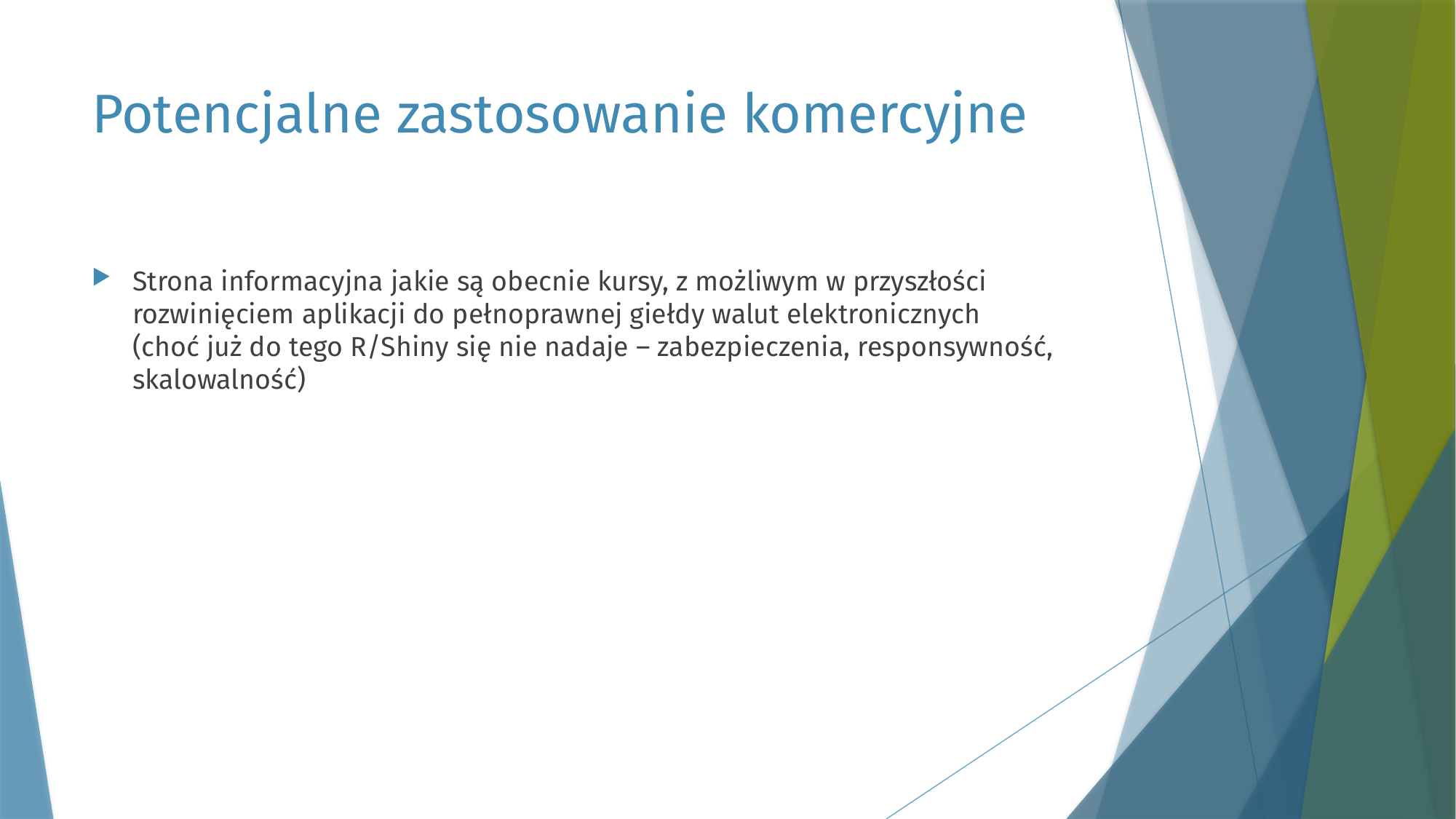

# Potencjalne zastosowanie komercyjne
Strona informacyjna jakie są obecnie kursy, z możliwym w przyszłości rozwinięciem aplikacji do pełnoprawnej giełdy walut elektronicznych
(choć już do tego R/Shiny się nie nadaje – zabezpieczenia, responsywność, skalowalność)